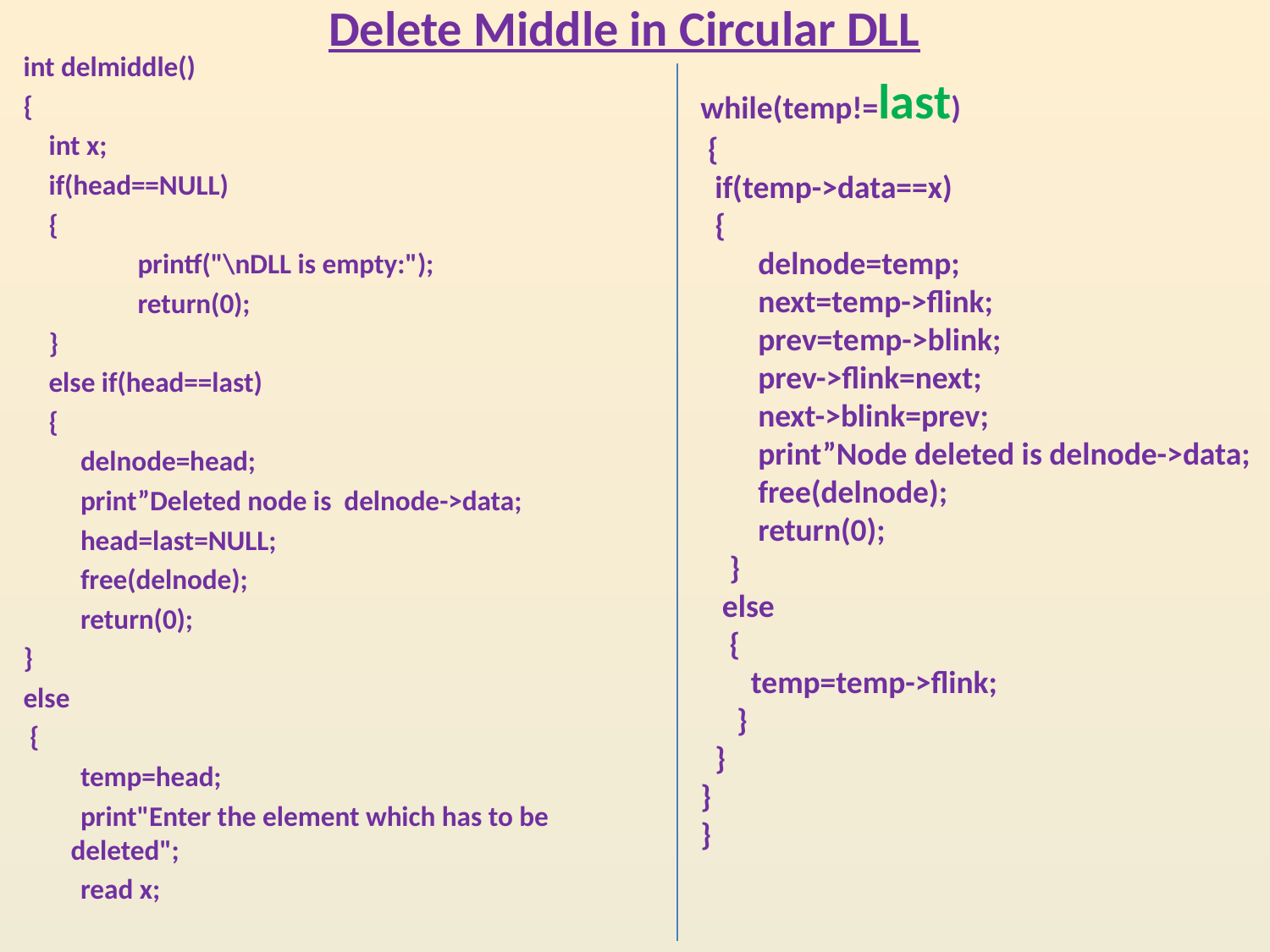

# Delete Middle in Circular DLL
int delmiddle()
{
    int x;
    if(head==NULL)
    {
                  printf("\nDLL is empty:");
                  return(0);
    }
    else if(head==last)
    {
         delnode=head;
         print”Deleted node is  delnode->data;
         head=last=NULL;
         free(delnode);
         return(0);
}
else
 {
         temp=head;
         print"Enter the element which has to be deleted";
         read x;

while(temp!=last)
 {
  if(temp->data==x)
  {
        delnode=temp;
        next=temp->flink;
        prev=temp->blink;
        prev->flink=next;
        next->blink=prev;
        print”Node deleted is delnode->data;
        free(delnode);
        return(0);
    }
   else
    {
       temp=temp->flink;
     }
  }
}
}